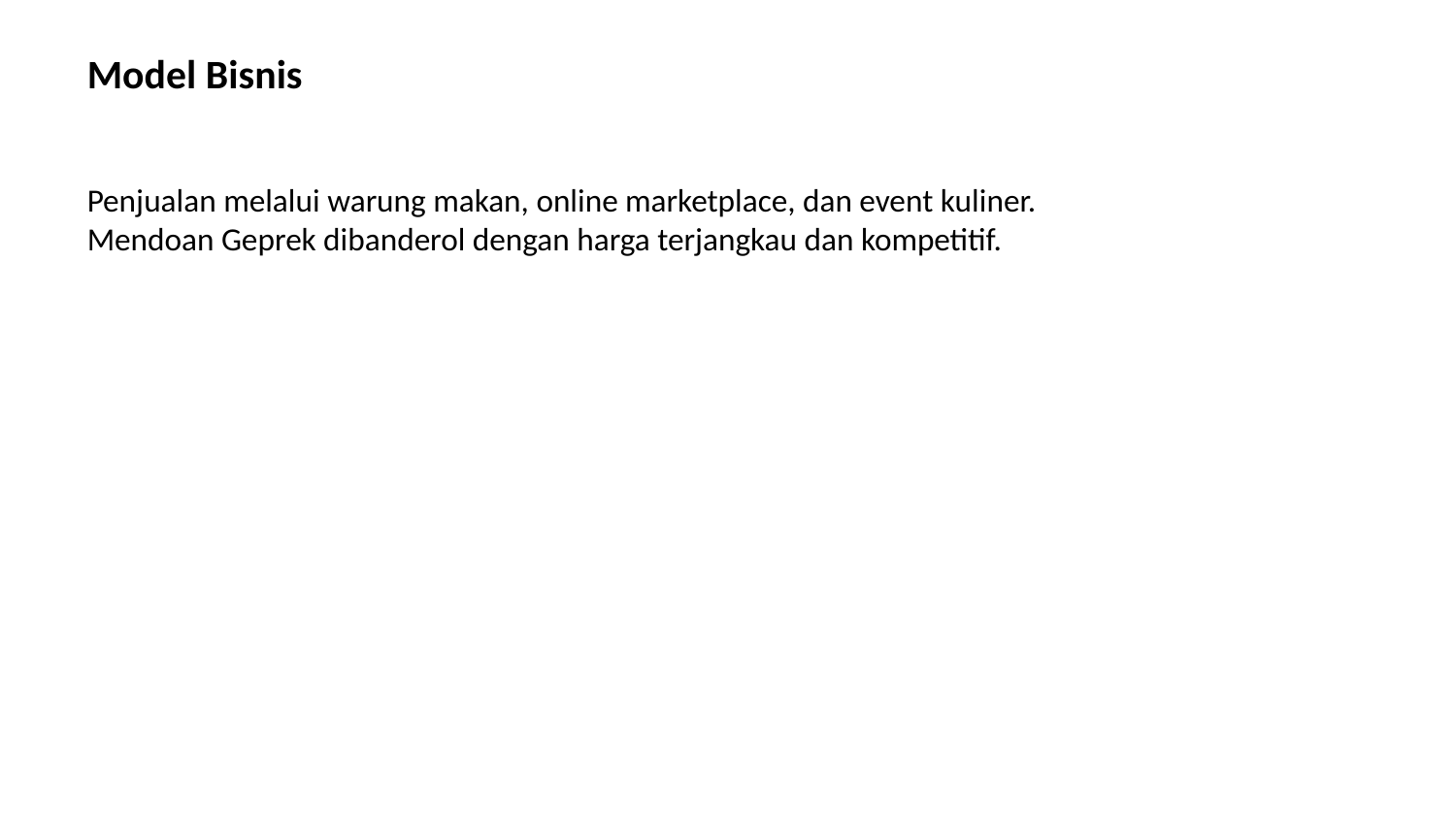

Model Bisnis
Penjualan melalui warung makan, online marketplace, dan event kuliner.  Mendoan Geprek dibanderol dengan harga terjangkau dan kompetitif.